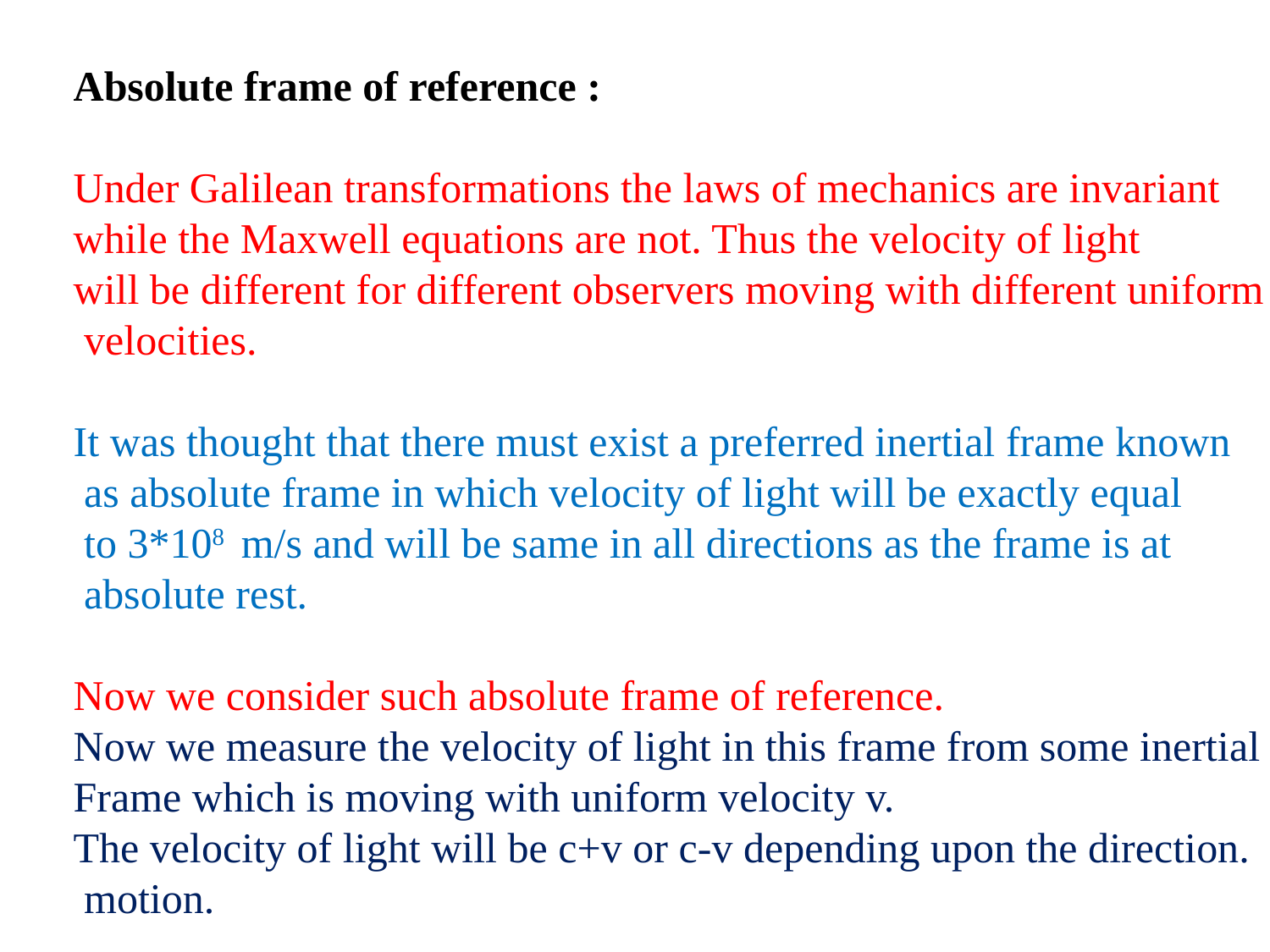

Absolute frame of reference :

Under Galilean transformations the laws of mechanics are invariant
while the Maxwell equations are not. Thus the velocity of light
will be different for different observers moving with different uniform
 velocities.

It was thought that there must exist a preferred inertial frame known
 as absolute frame in which velocity of light will be exactly equal
 to 3*108  m/s and will be same in all directions as the frame is at
 absolute rest.

Now we consider such absolute frame of reference.
Now we measure the velocity of light in this frame from some inertial
Frame which is moving with uniform velocity v.
The velocity of light will be c+v or c-v depending upon the direction.
 motion.